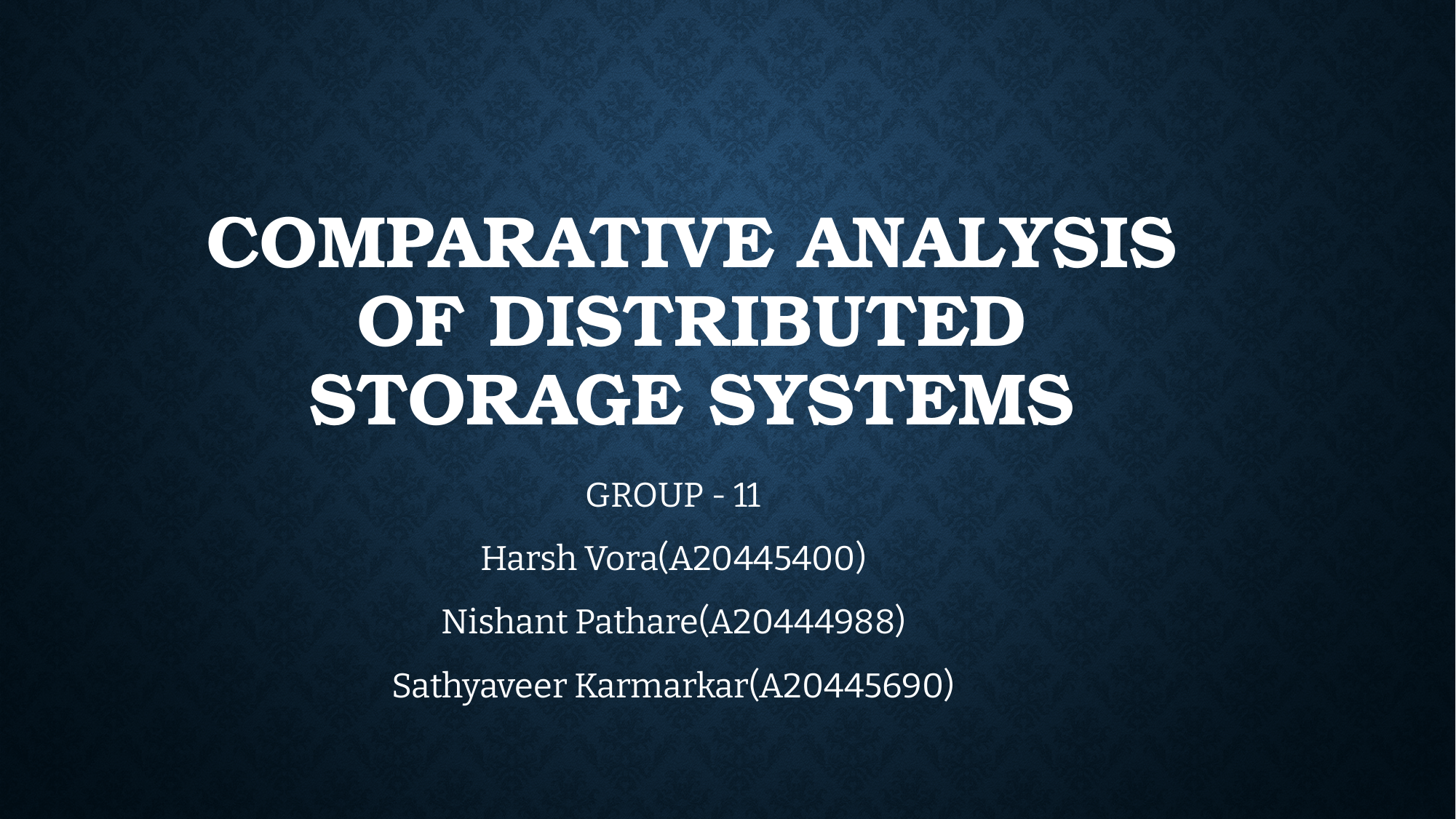

# Comparative Analysis of Distributed STORAGE sYSTEMS
GROUP - 11
Harsh Vora(A20445400)
Nishant Pathare(A20444988)
Sathyaveer Karmarkar(A20445690)